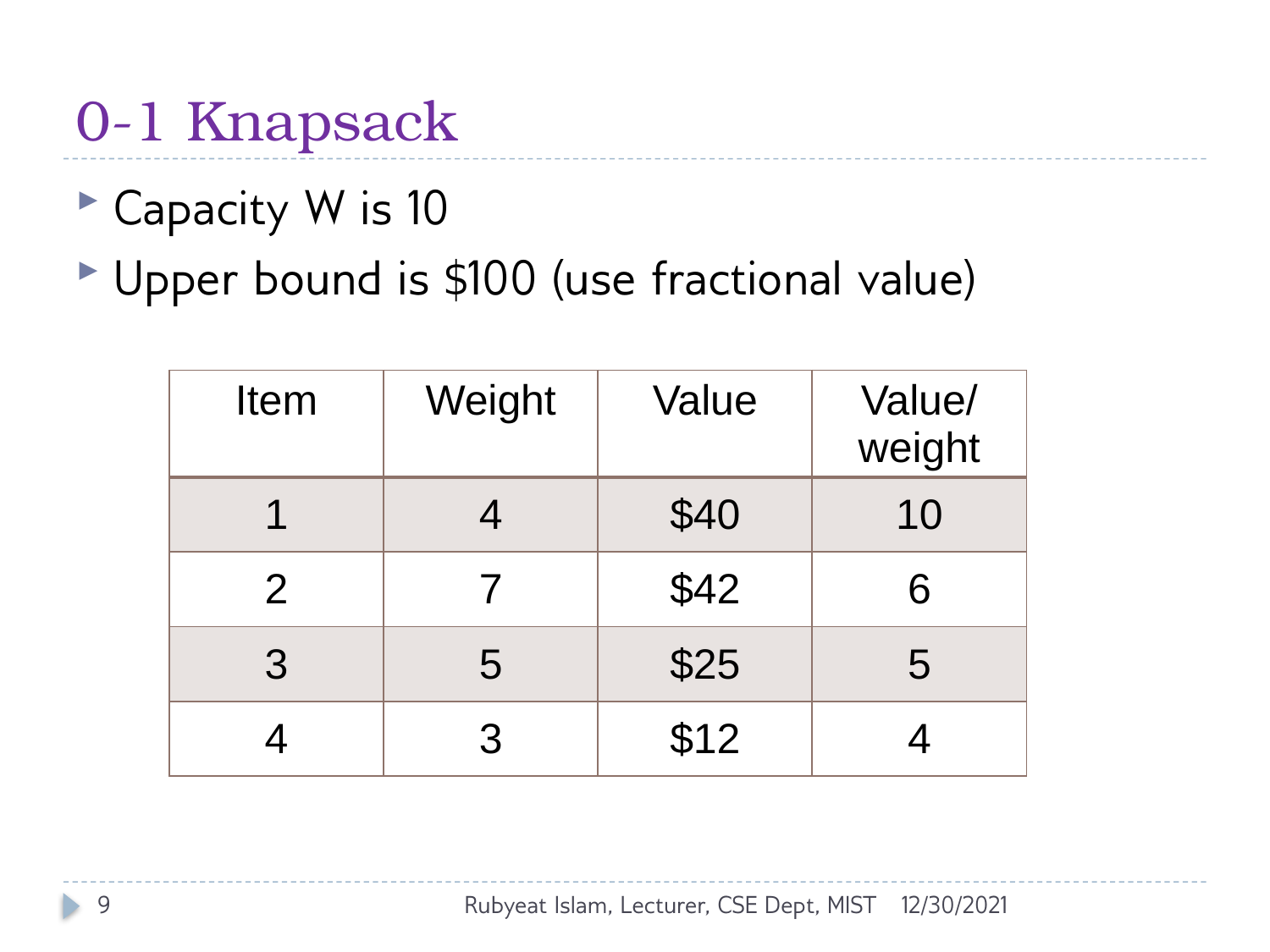

# 0-1 Knapsack
Capacity W is 10
Upper bound is $100 (use fractional value)

| Item | Weight | Value | Value/weight |
| --- | --- | --- | --- |
| 1 | 4 | $40 | 10 |
| 2 | 7 | $42 | 6 |
| 3 | 5 | $25 | 5 |
| 4 | 3 | $12 | 4 |
9
Rubyeat Islam, Lecturer, CSE Dept, MIST
12/30/2021